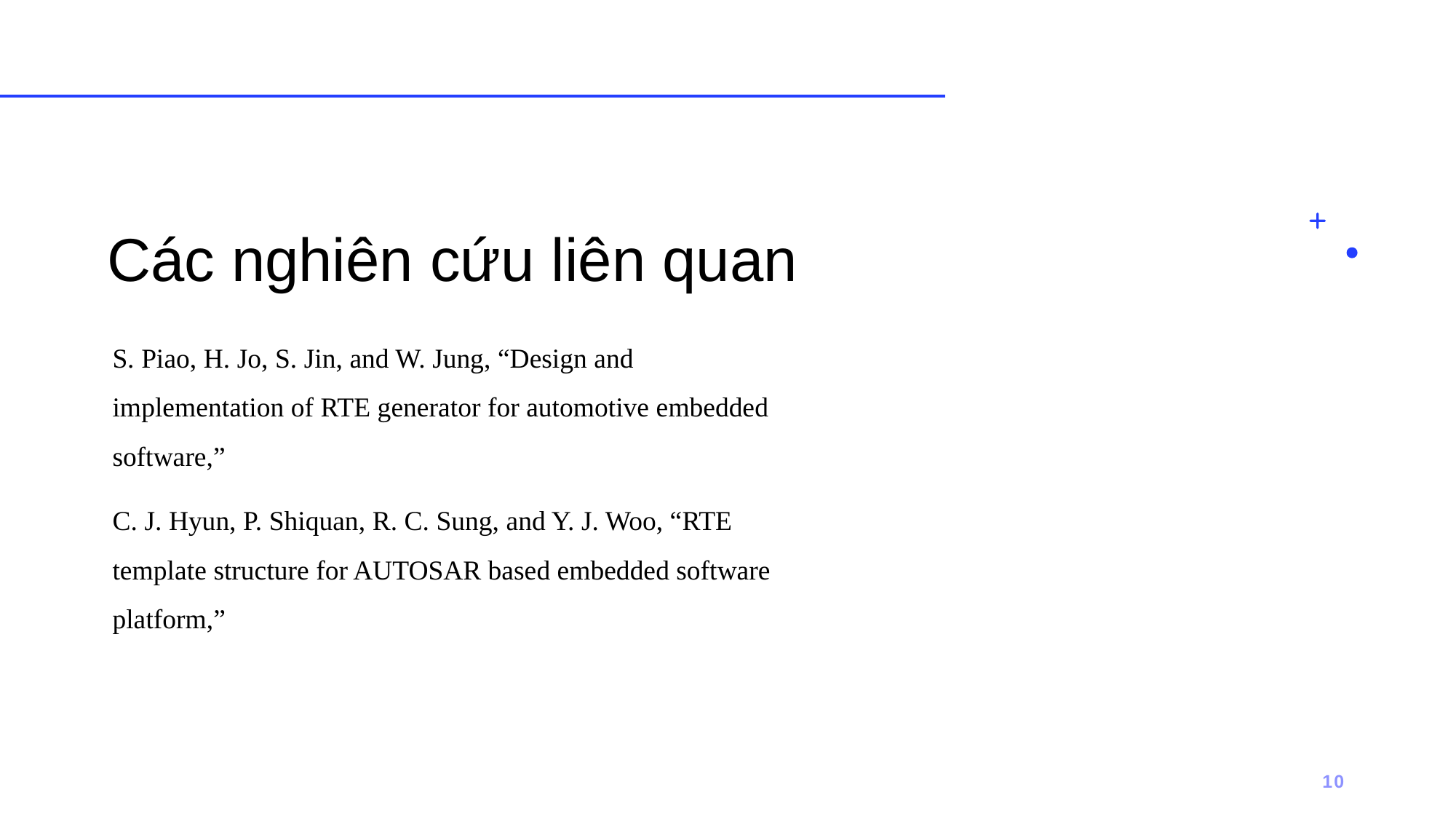

# Các nghiên cứu liên quan
S. Piao, H. Jo, S. Jin, and W. Jung, “Design and implementation of RTE generator for automotive embedded software,”
C. J. Hyun, P. Shiquan, R. C. Sung, and Y. J. Woo, “RTE template structure for AUTOSAR based embedded software platform,”
10